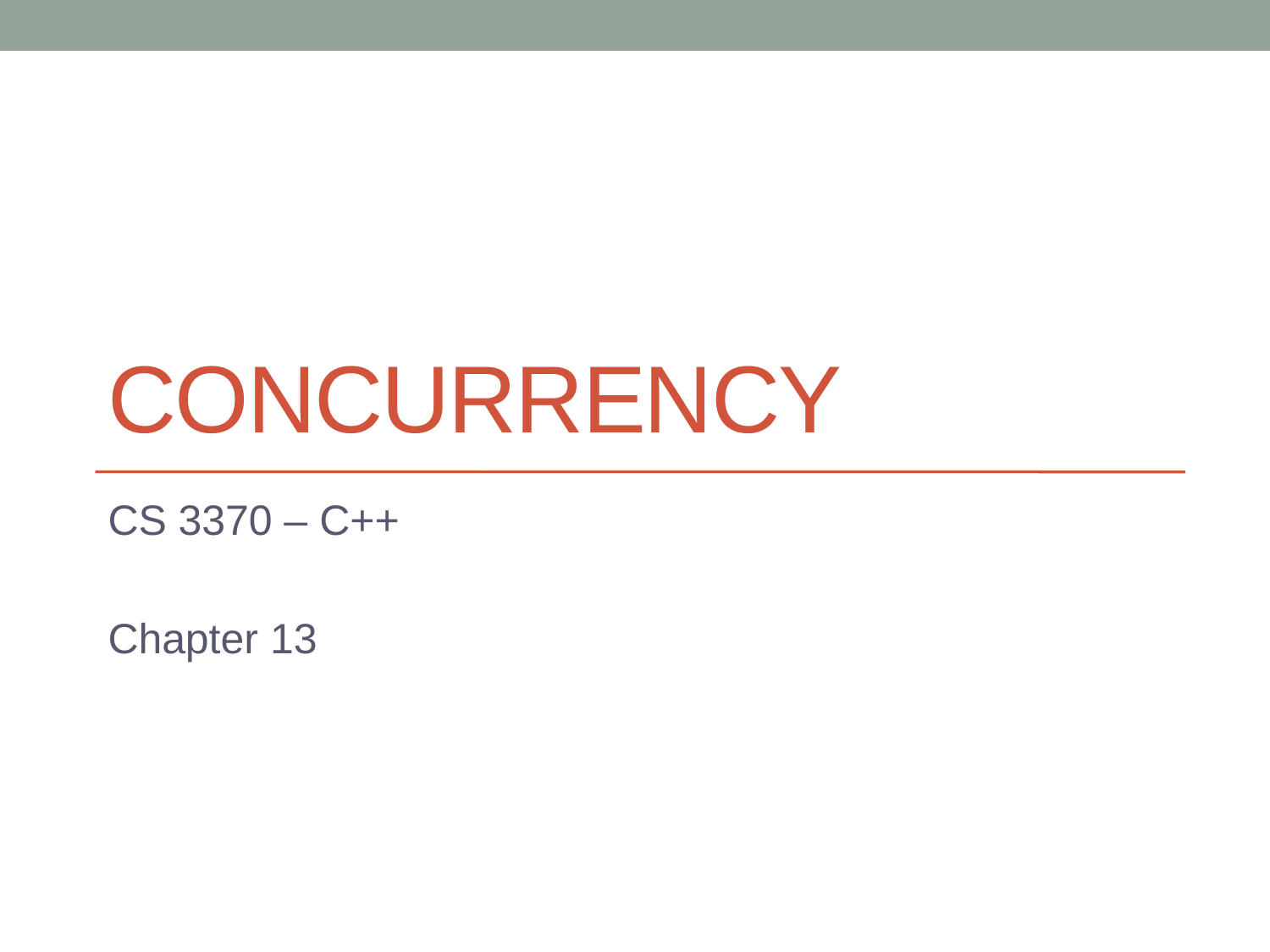

# concurrency
CS 3370 – C++

Chapter 13